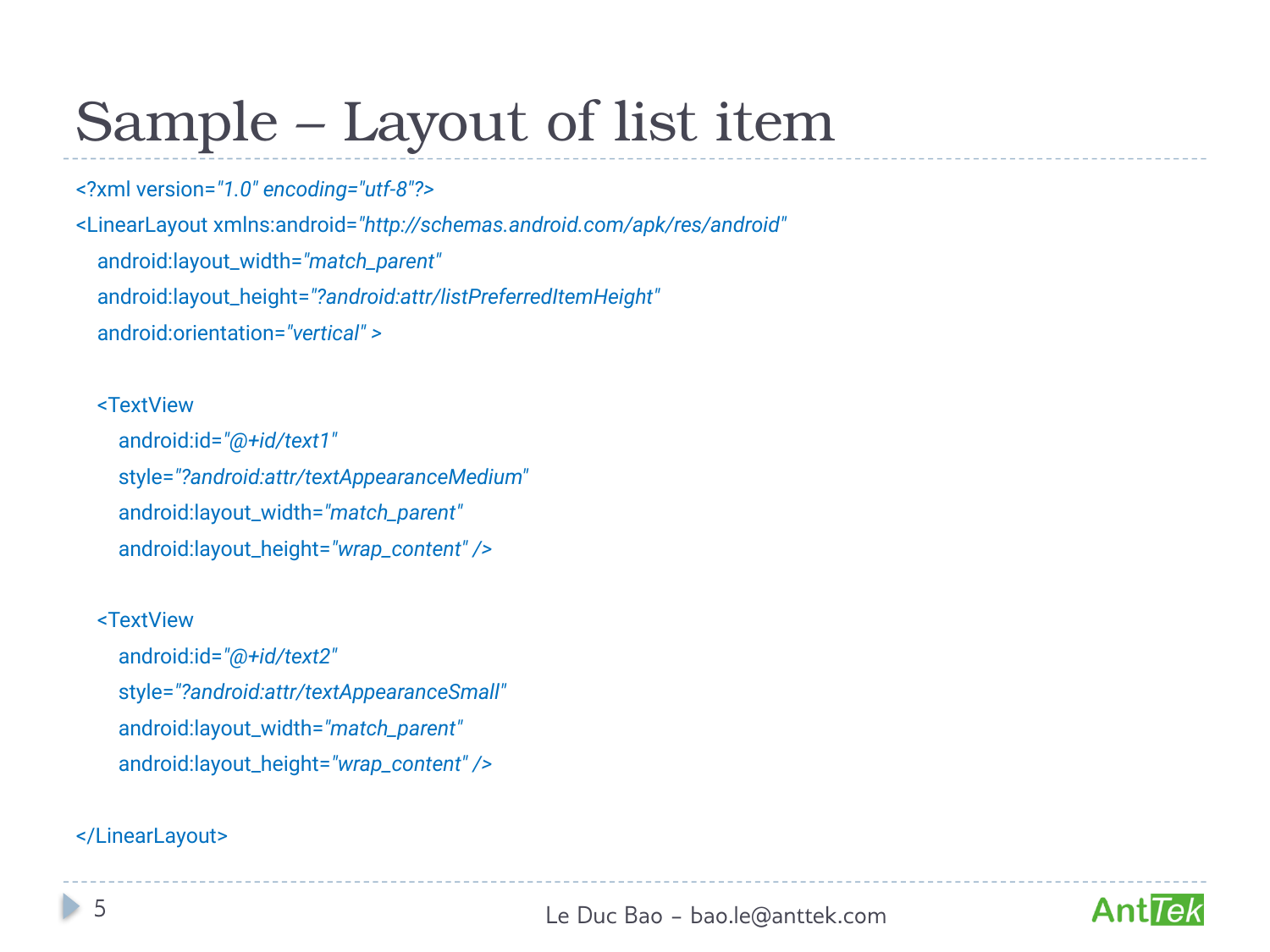

# Sample – Layout of list item
<?xml version="1.0" encoding="utf-8"?>
<LinearLayout xmlns:android="http://schemas.android.com/apk/res/android"
    android:layout_width="match_parent"
    android:layout_height="?android:attr/listPreferredItemHeight"
    android:orientation="vertical" >

    <TextView
        android:id="@+id/text1"
        style="?android:attr/textAppearanceMedium"
        android:layout_width="match_parent"
        android:layout_height="wrap_content" />

    <TextView
        android:id="@+id/text2"
        style="?android:attr/textAppearanceSmall"
        android:layout_width="match_parent"
        android:layout_height="wrap_content" />

</LinearLayout>
5
Le Duc Bao – bao.le@anttek.com